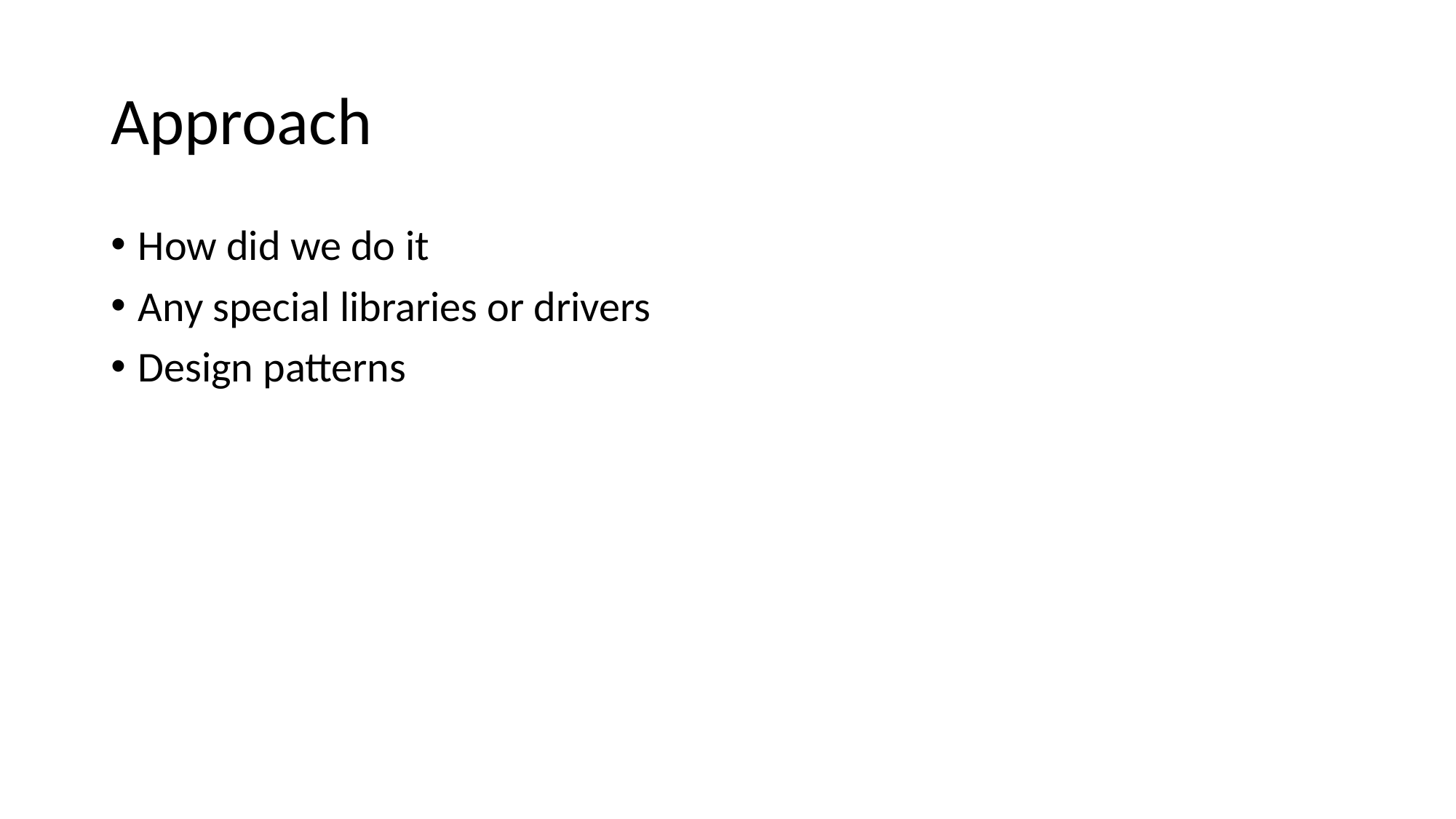

# Approach
How did we do it
Any special libraries or drivers
Design patterns